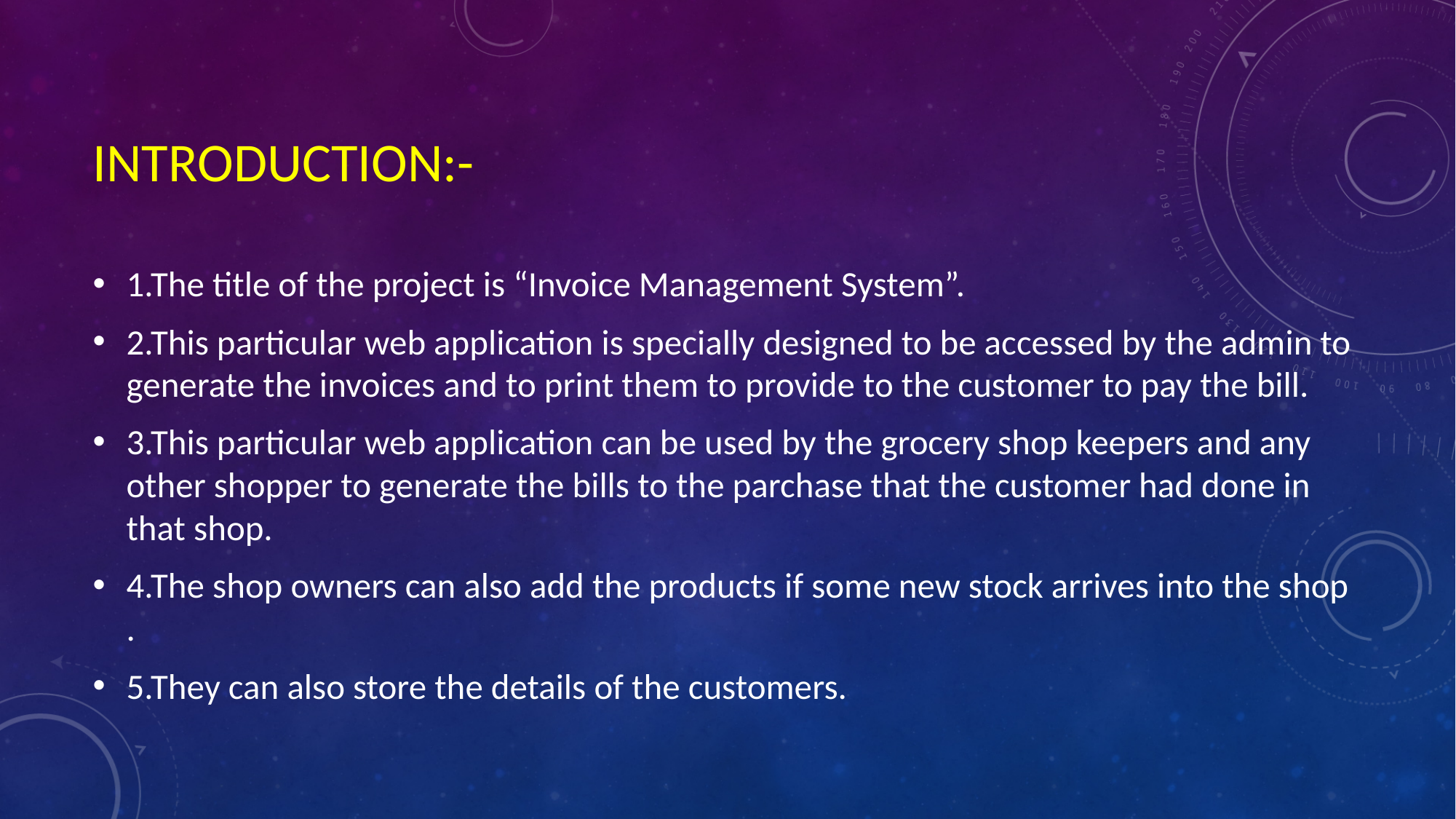

# Introduction:-
1.The title of the project is “Invoice Management System”.
2.This particular web application is specially designed to be accessed by the admin to generate the invoices and to print them to provide to the customer to pay the bill.
3.This particular web application can be used by the grocery shop keepers and any other shopper to generate the bills to the parchase that the customer had done in that shop.
4.The shop owners can also add the products if some new stock arrives into the shop .
5.They can also store the details of the customers.